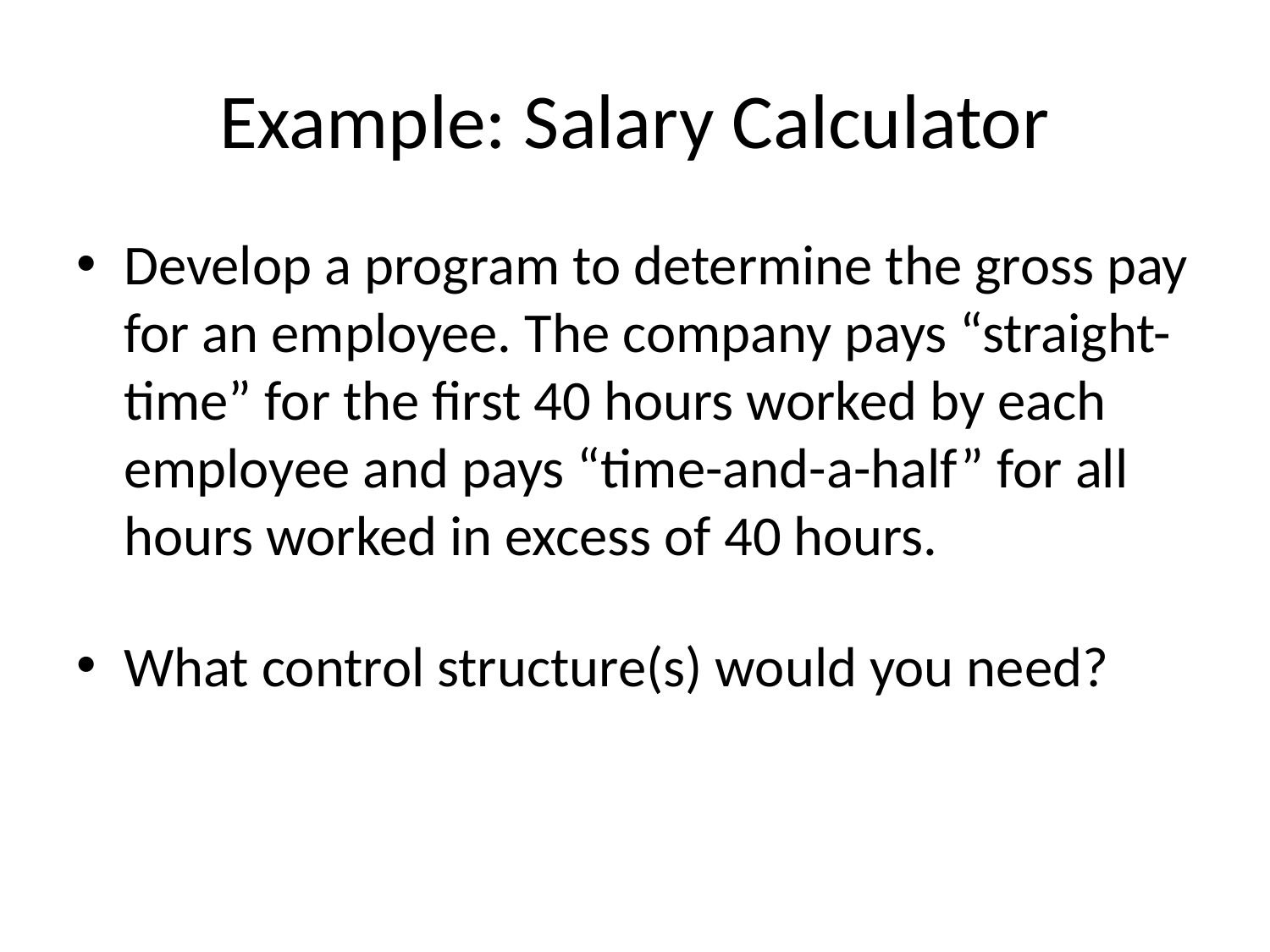

# Example: Salary Calculator
Develop a program to determine the gross pay for an employee. The company pays “straight-time” for the first 40 hours worked by each employee and pays “time-and-a-half” for all hours worked in excess of 40 hours.
What control structure(s) would you need?